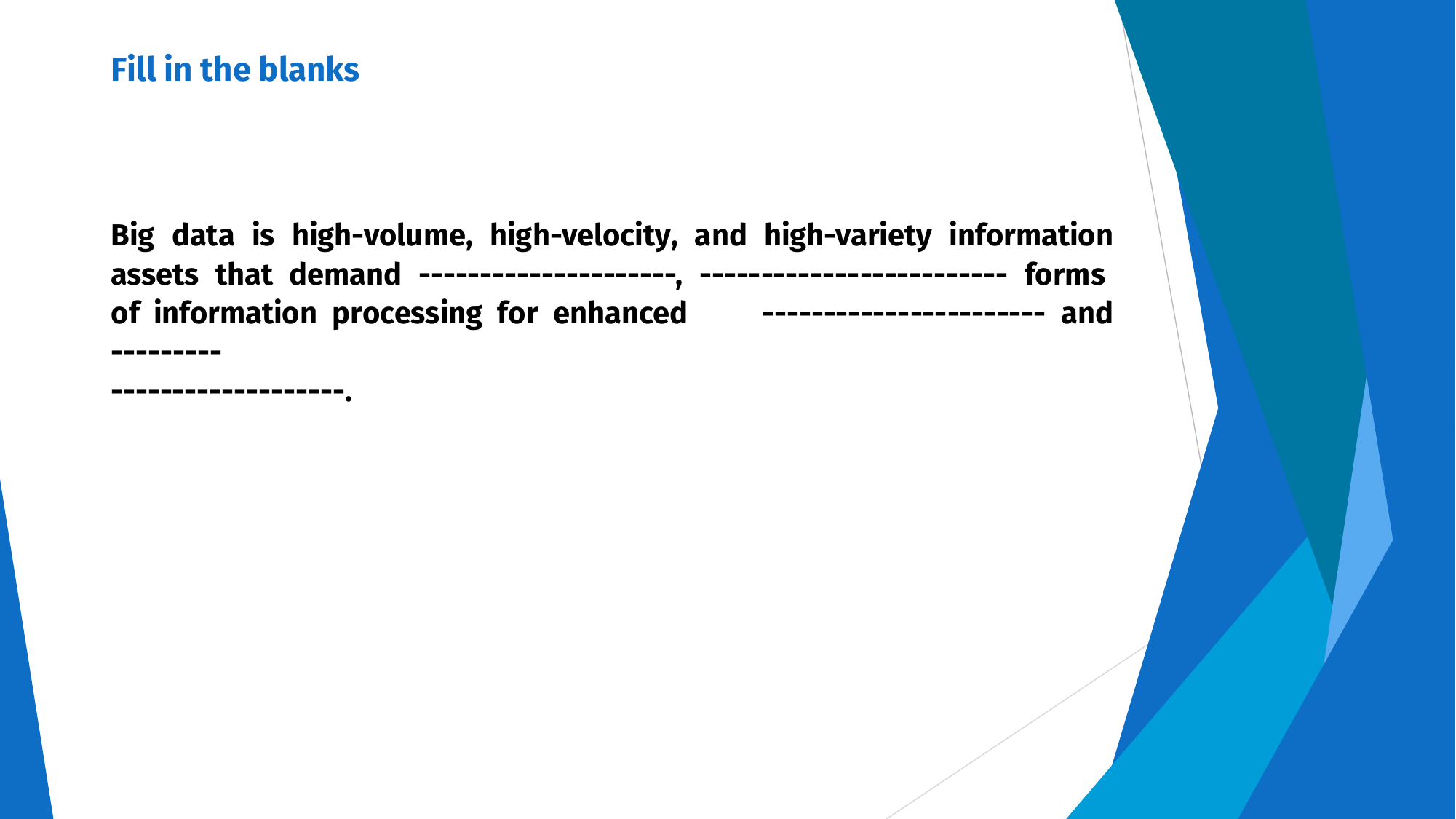

# Fill in the blanks
Big  data  is  high-volume,  high-velocity,  and  high-variety  information assets  that  demand  ---------------------,  -------------------------  forms  of information processing for enhanced     ----------------------- and ---------
-------------------.